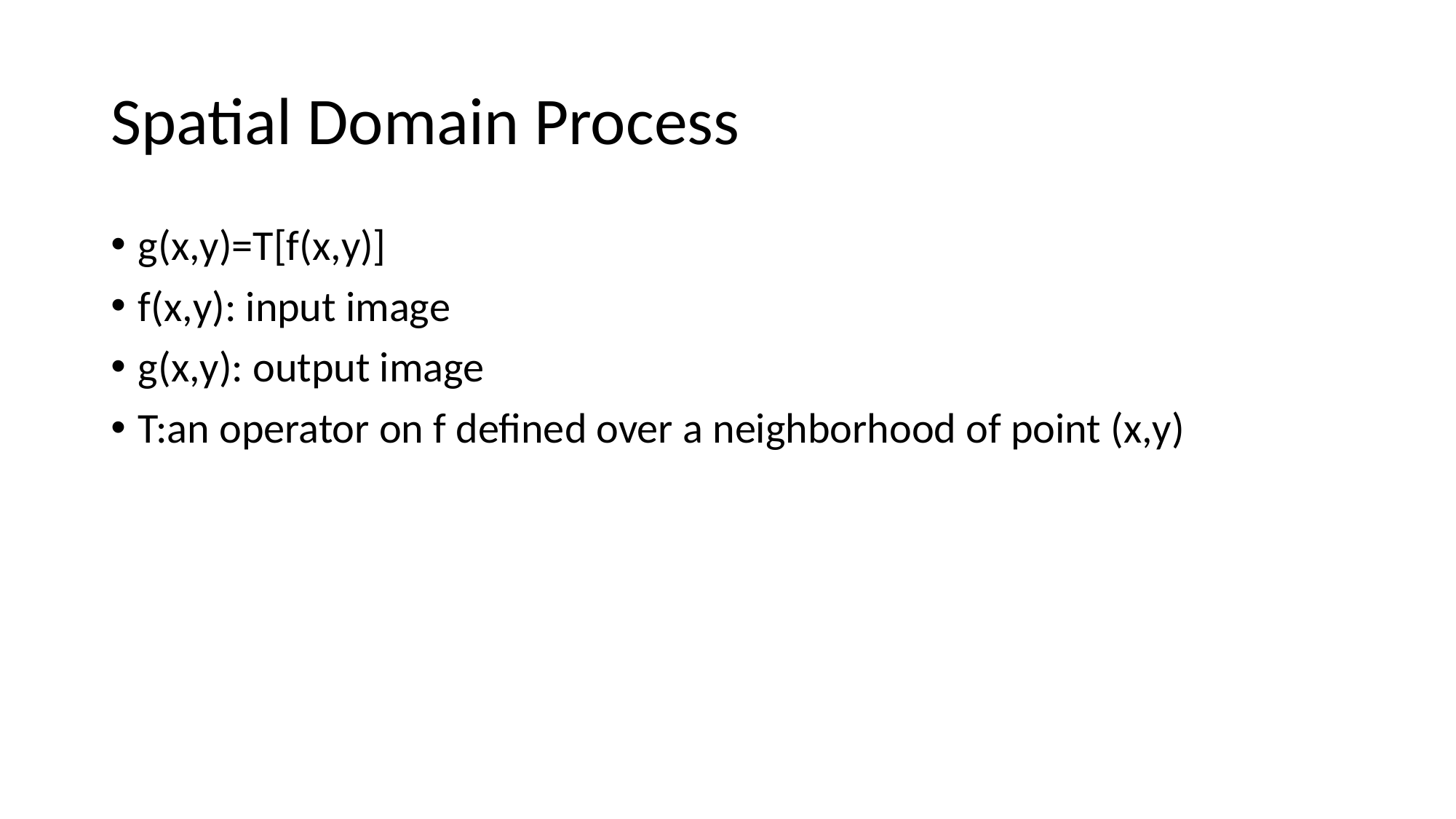

# Spatial Domain Process
g(x,y)=T[f(x,y)]
f(x,y): input image
g(x,y): output image
T:an operator on f defined over a neighborhood of point (x,y)